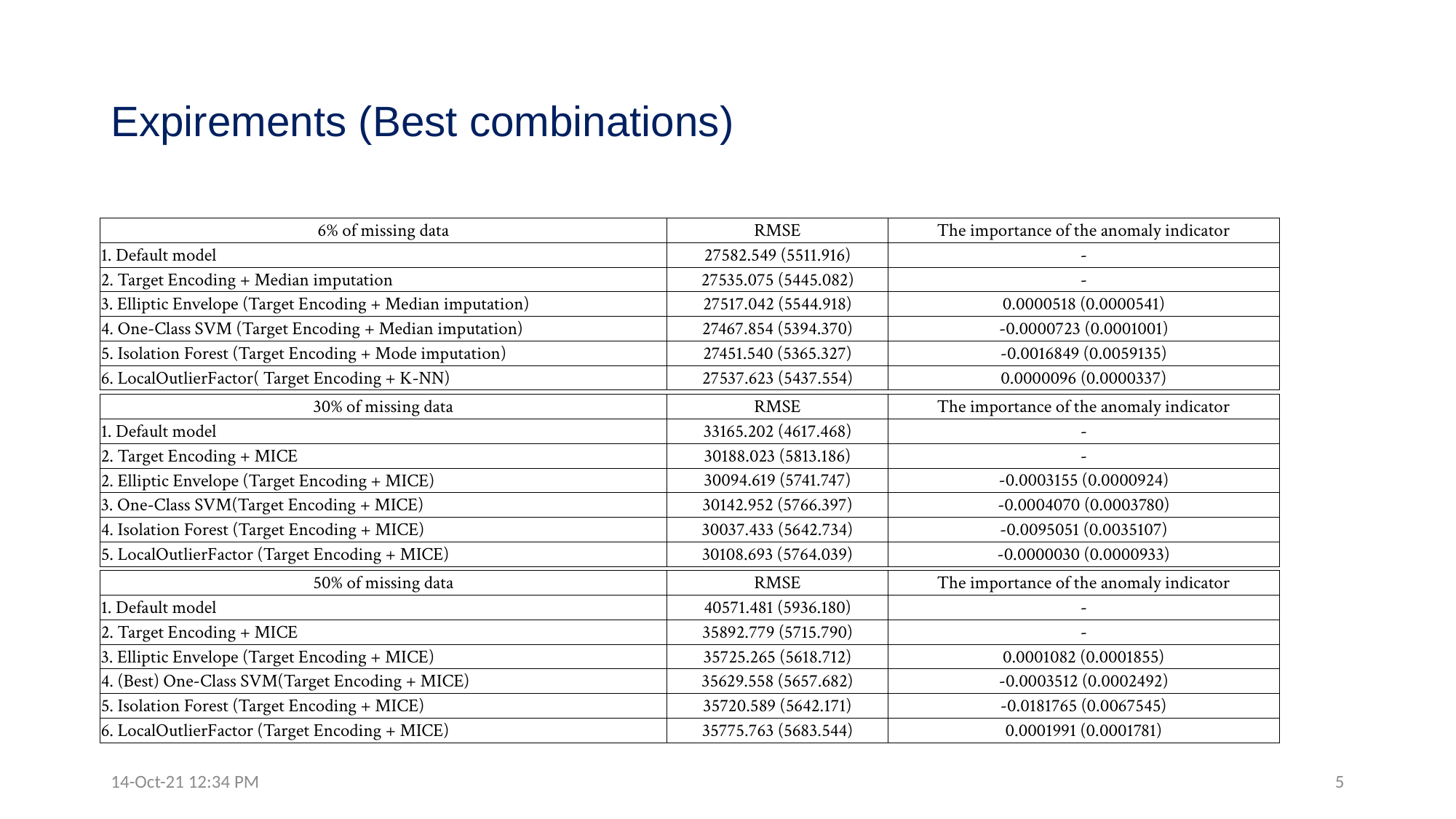

# Expirements (Best combinations)
| 6% of missing data | RMSE | The importance of the anomaly indicator |
| --- | --- | --- |
| 1. Default model | 27582.549 (5511.916) | - |
| 2. Target Encoding + Median imputation | 27535.075 (5445.082) | - |
| 3. Elliptic Envelope (Target Encoding + Median imputation) | 27517.042 (5544.918) | 0.0000518 (0.0000541) |
| 4. One-Class SVM (Target Encoding + Median imputation) | 27467.854 (5394.370) | -0.0000723 (0.0001001) |
| 5. Isolation Forest (Target Encoding + Mode imputation) | 27451.540 (5365.327) | -0.0016849 (0.0059135) |
| 6. LocalOutlierFactor( Target Encoding + K-NN) | 27537.623 (5437.554) | 0.0000096 (0.0000337) |
| 30% of missing data | RMSE | The importance of the anomaly indicator |
| --- | --- | --- |
| 1. Default model | 33165.202 (4617.468) | - |
| 2. Target Encoding + MICE | 30188.023 (5813.186) | - |
| 2. Elliptic Envelope (Target Encoding + MICE) | 30094.619 (5741.747) | -0.0003155 (0.0000924) |
| 3. One-Class SVM(Target Encoding + MICE) | 30142.952 (5766.397) | -0.0004070 (0.0003780) |
| 4. Isolation Forest (Target Encoding + MICE) | 30037.433 (5642.734) | -0.0095051 (0.0035107) |
| 5. LocalOutlierFactor (Target Encoding + MICE) | 30108.693 (5764.039) | -0.0000030 (0.0000933) |
| 50% of missing data | RMSE | The importance of the anomaly indicator |
| --- | --- | --- |
| 1. Default model | 40571.481 (5936.180) | - |
| 2. Target Encoding + MICE | 35892.779 (5715.790) | - |
| 3. Elliptic Envelope (Target Encoding + MICE) | 35725.265 (5618.712) | 0.0001082 (0.0001855) |
| 4. (Best) One-Class SVM(Target Encoding + MICE) | 35629.558 (5657.682) | -0.0003512 (0.0002492) |
| 5. Isolation Forest (Target Encoding + MICE) | 35720.589 (5642.171) | -0.0181765 (0.0067545) |
| 6. LocalOutlierFactor (Target Encoding + MICE) | 35775.763 (5683.544) | 0.0001991 (0.0001781) |
14-Oct-21 12:34 PM
5